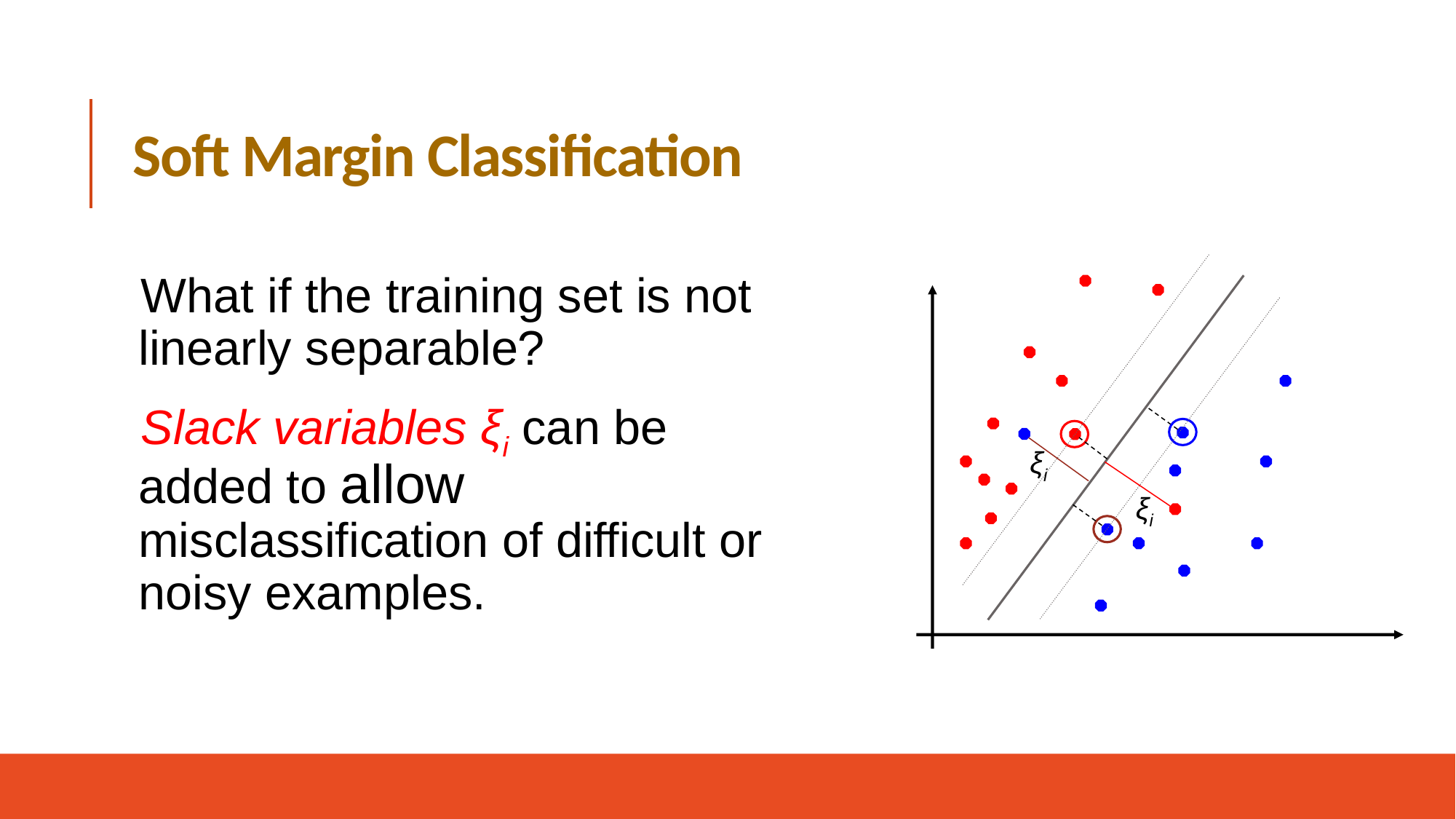

# Soft Margin Classification

What if the training set is not linearly separable?
Slack variables ξi can be added to allow misclassification of difficult or noisy examples.

ξi

ξi